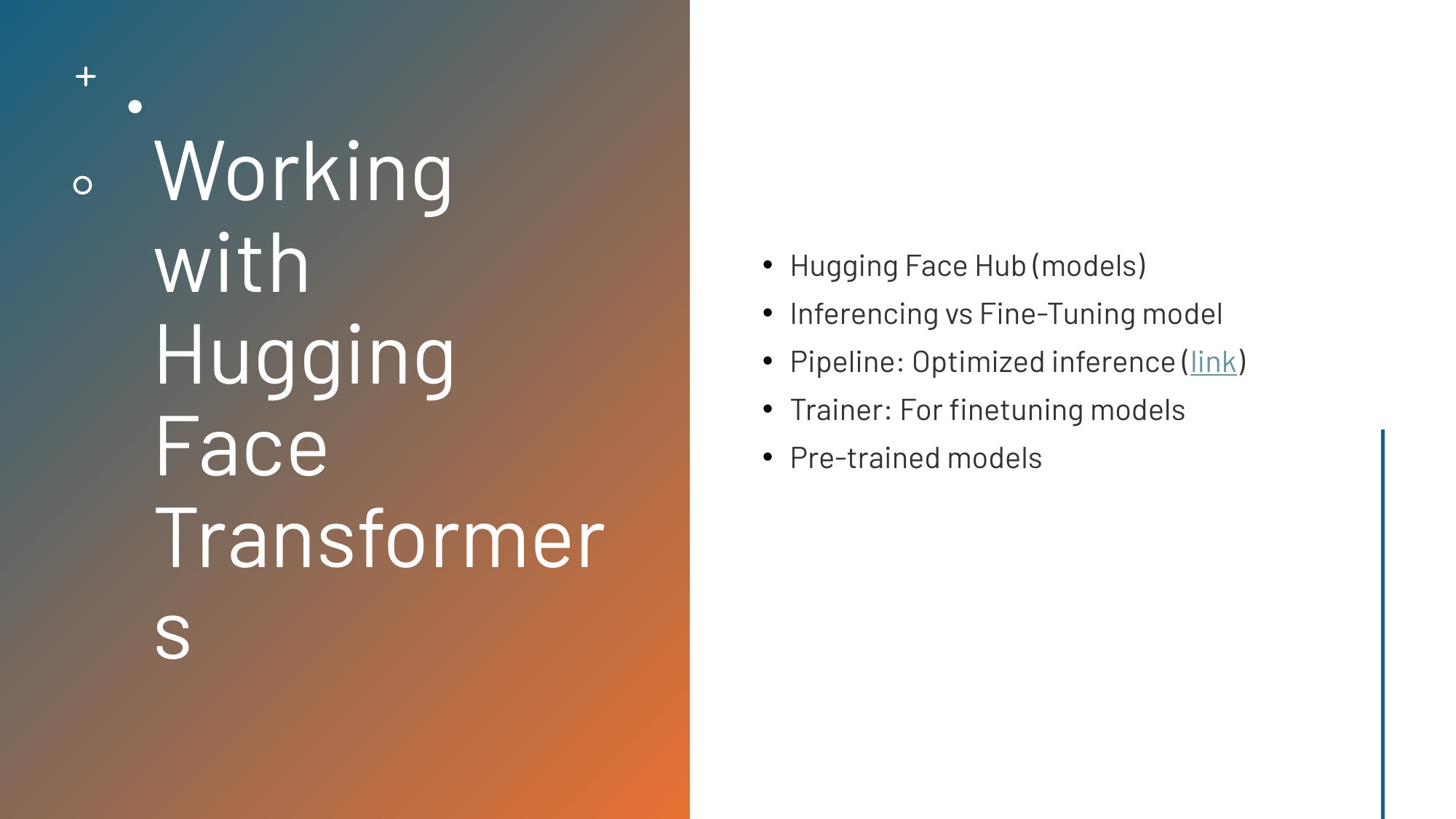

# Working with Hugging Face Transformers
Hugging Face Hub (models)
Inferencing vs Fine-Tuning model
Pipeline: Optimized inference (link)
Trainer: For finetuning models
Pre-trained models